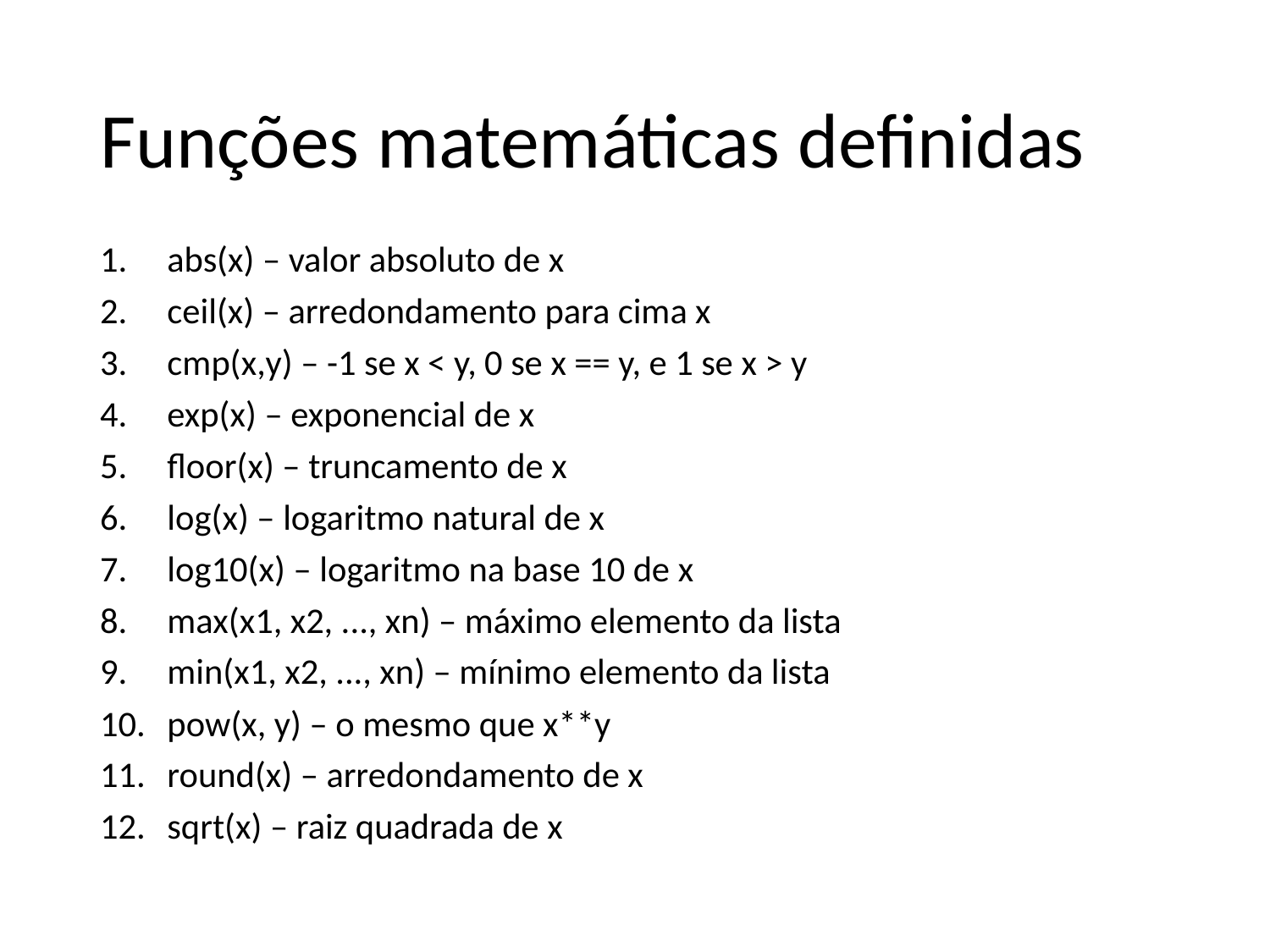

# Funções matemáticas definidas
abs(x) – valor absoluto de x
ceil(x) – arredondamento para cima x
cmp(x,y) – -1 se x < y, 0 se x == y, e 1 se x > y
exp(x) – exponencial de x
floor(x) – truncamento de x
log(x) – logaritmo natural de x
log10(x) – logaritmo na base 10 de x
max(x1, x2, ..., xn) – máximo elemento da lista
min(x1, x2, ..., xn) – mínimo elemento da lista
pow(x, y) – o mesmo que x**y
round(x) – arredondamento de x
sqrt(x) – raiz quadrada de x